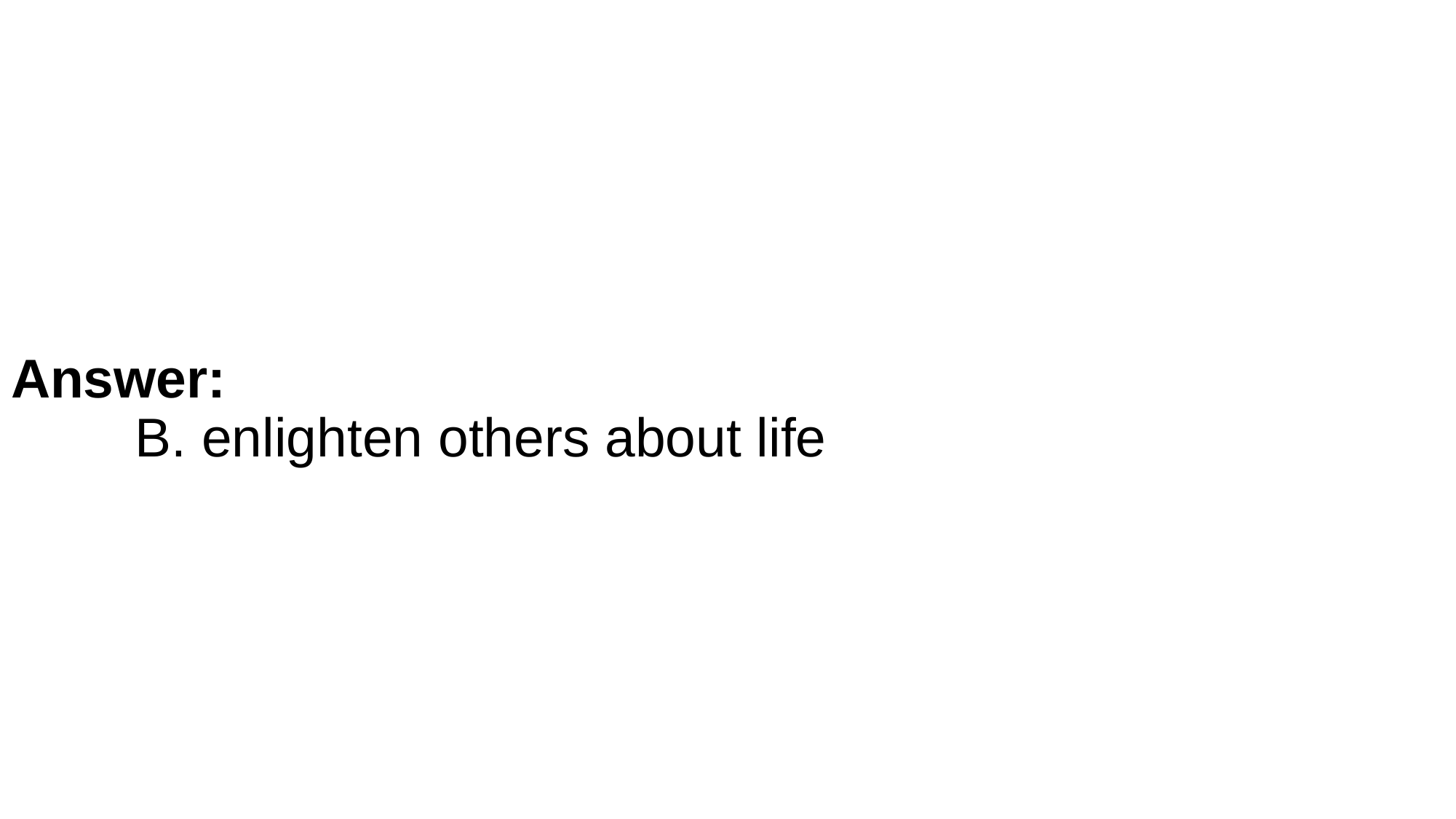

# Answer: B. enlighten others about life